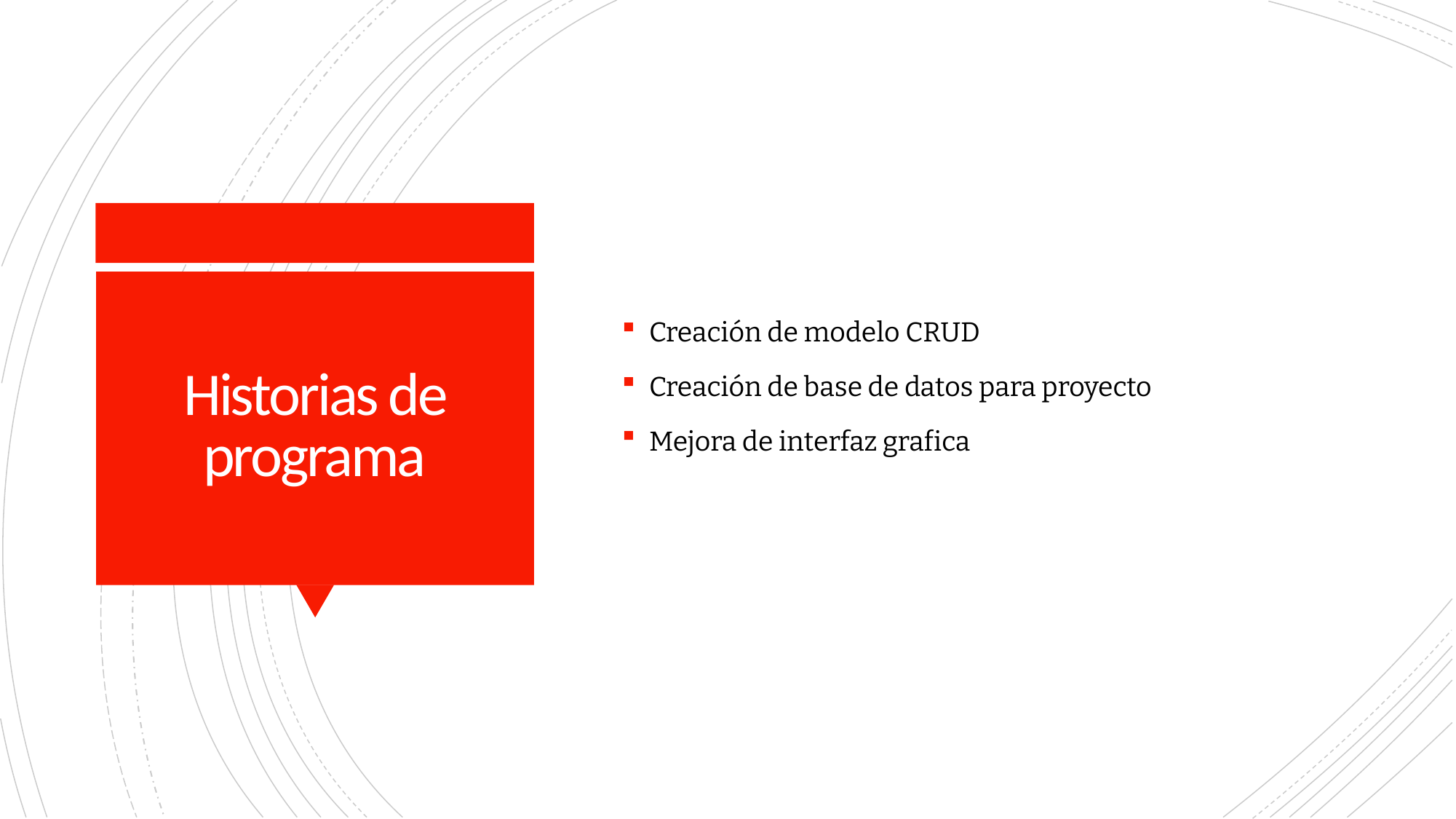

Creación de modelo CRUD
Creación de base de datos para proyecto
Mejora de interfaz grafica

# Historias de programa